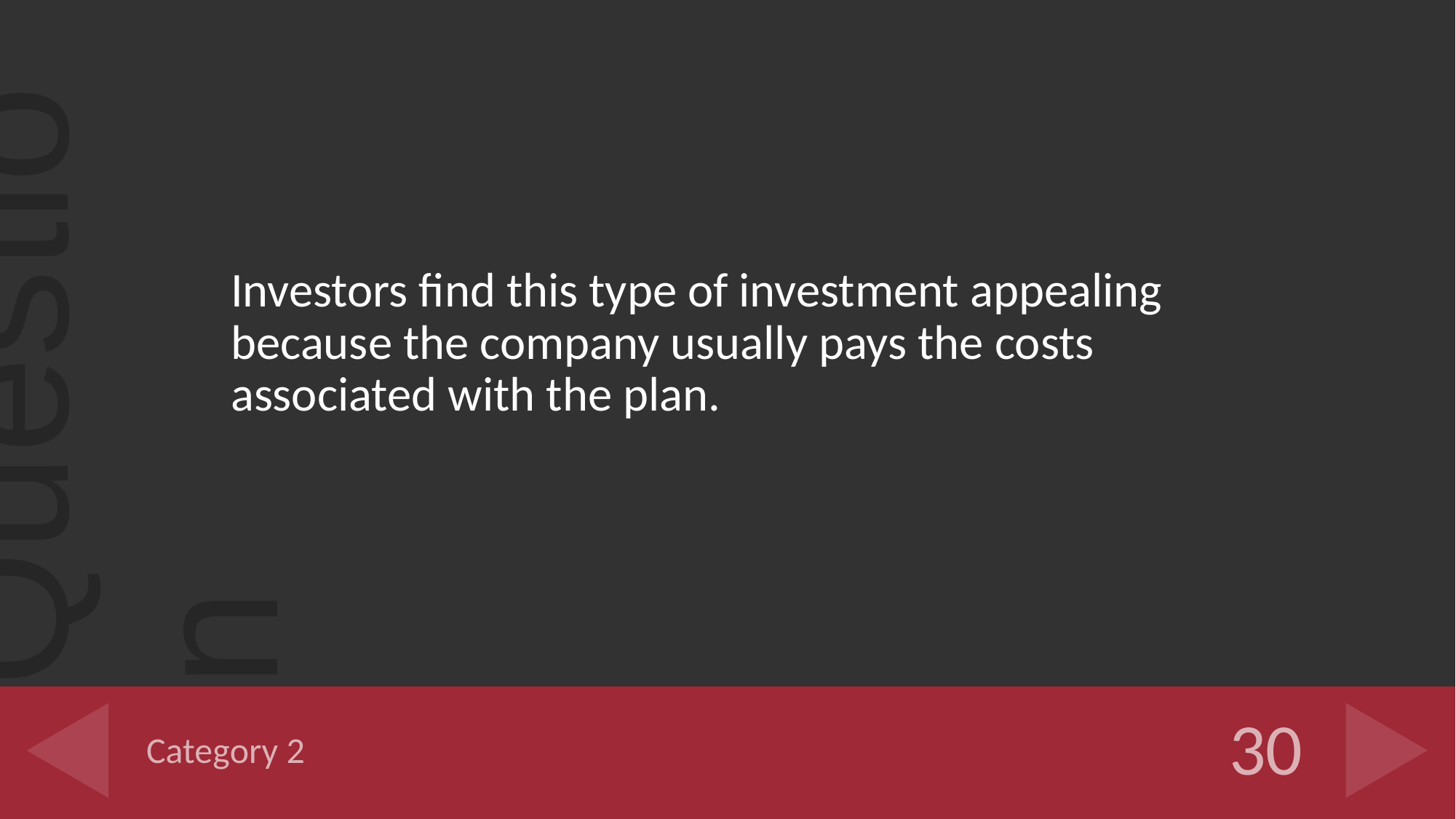

Investors find this type of investment appealing because the company usually pays the costs associated with the plan.
# Category 2
30